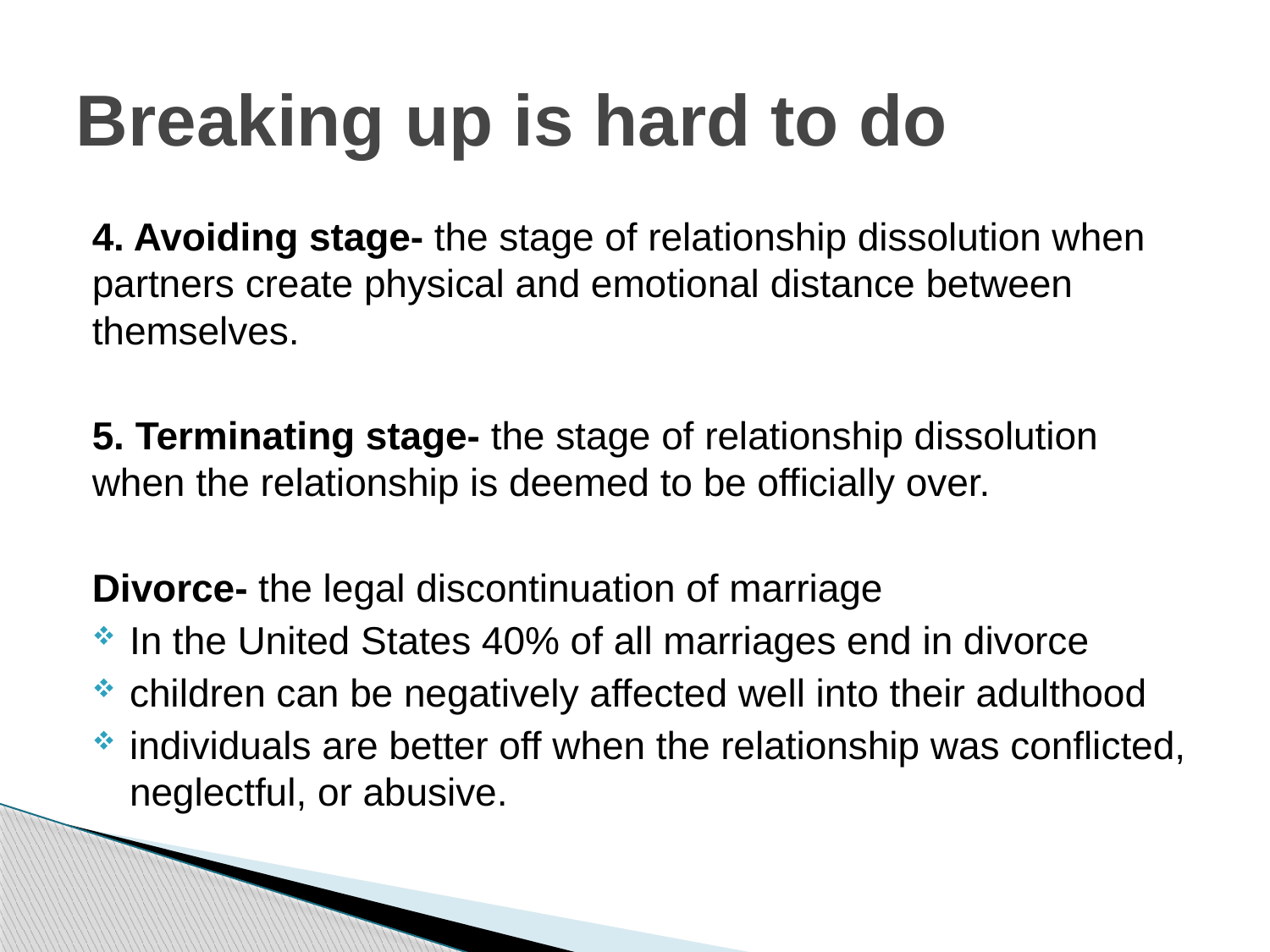

# Breaking up is hard to do
4. Avoiding stage- the stage of relationship dissolution when partners create physical and emotional distance between themselves.

5. Terminating stage- the stage of relationship dissolution when the relationship is deemed to be officially over.

Divorce- the legal discontinuation of marriage
In the United States 40% of all marriages end in divorce
children can be negatively affected well into their adulthood
individuals are better off when the relationship was conflicted, neglectful, or abusive.